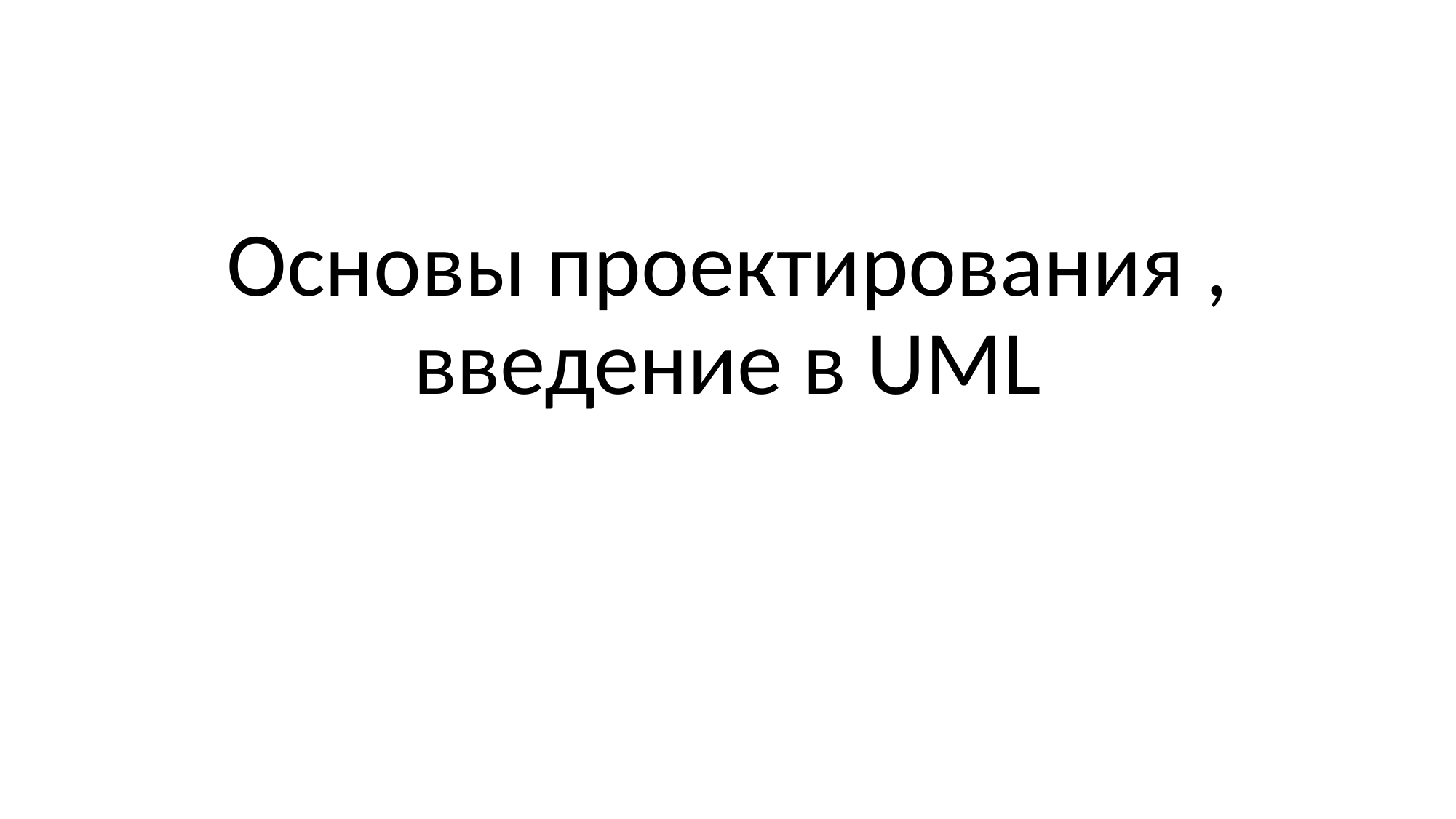

# Основы проектирования , введение в UML